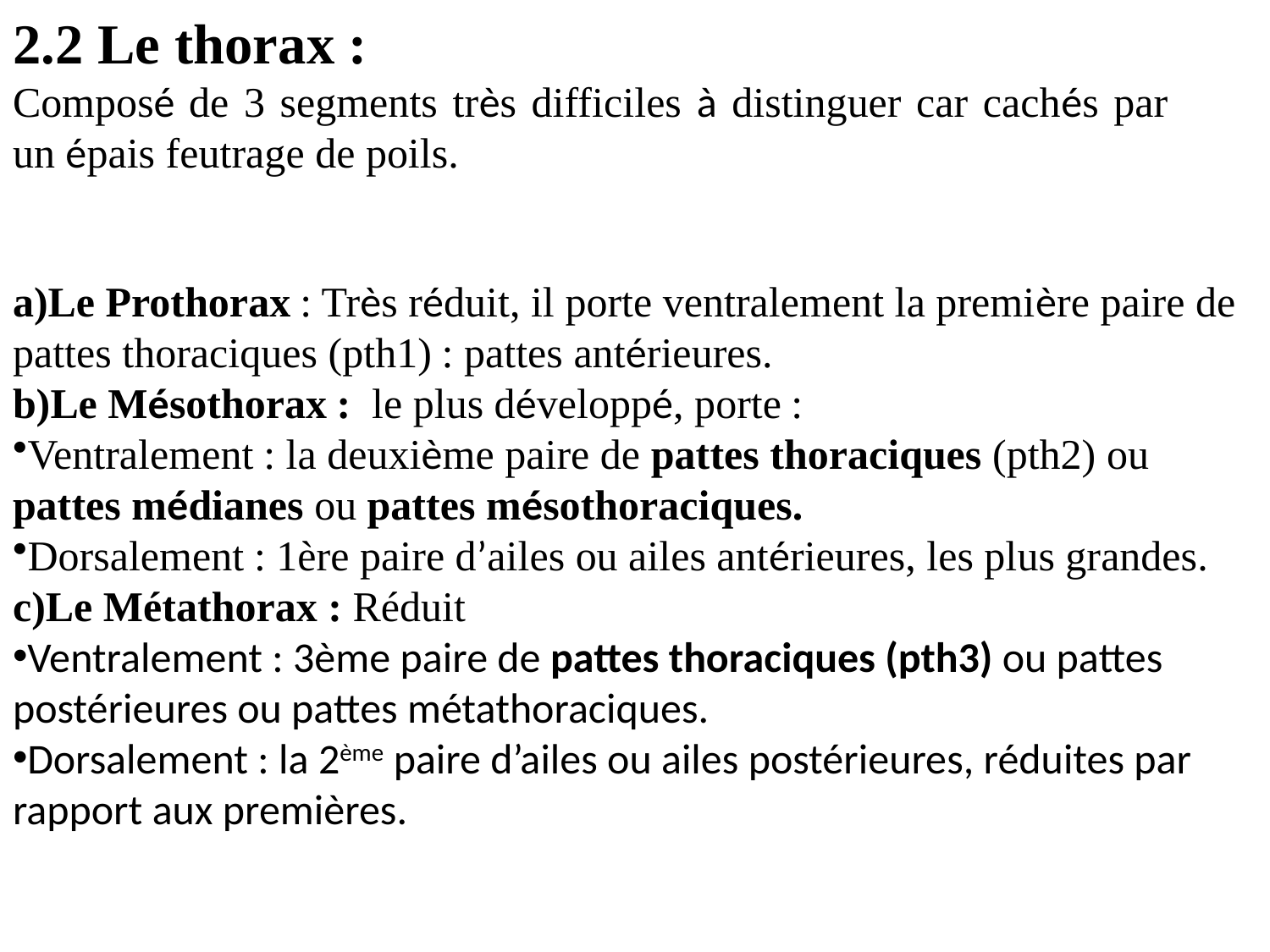

2.2 Le thorax :
Composé de 3 segments très difficiles à distinguer car cachés par un épais feutrage de poils.
a)Le Prothorax : Très réduit, il porte ventralement la première paire de pattes thoraciques (pth1) : pattes antérieures.
b)Le Mésothorax :  le plus développé, porte :
Ventralement : la deuxième paire de pattes thoraciques (pth2) ou pattes médianes ou pattes mésothoraciques.
Dorsalement : 1ère paire d’ailes ou ailes antérieures, les plus grandes.
c)Le Métathorax : Réduit
Ventralement : 3ème paire de pattes thoraciques (pth3) ou pattes postérieures ou pattes métathoraciques.
Dorsalement : la 2ème paire d’ailes ou ailes postérieures, réduites par rapport aux premières.